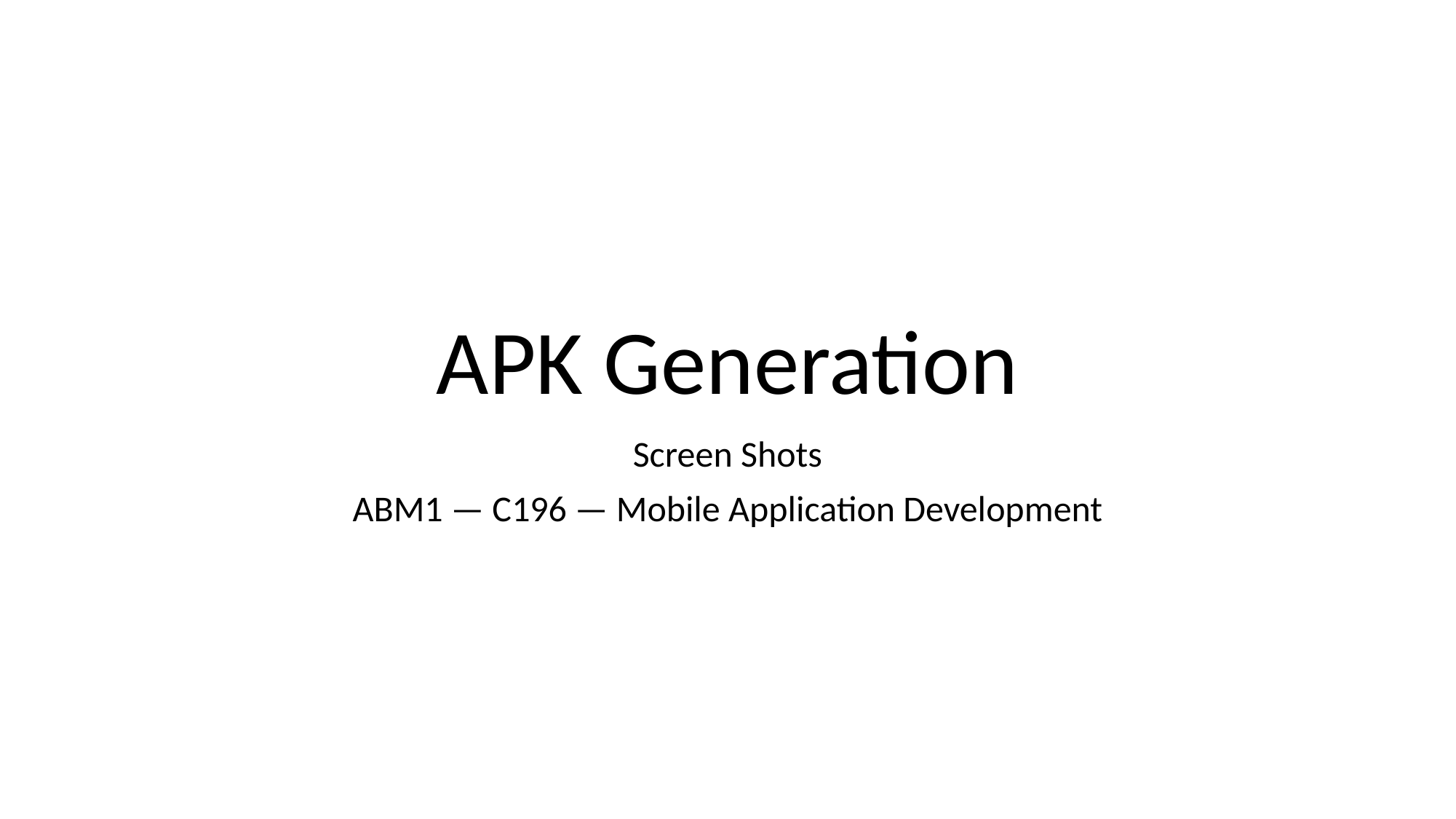

# APK Generation
Screen Shots
ABM1 — C196 — Mobile Application Development